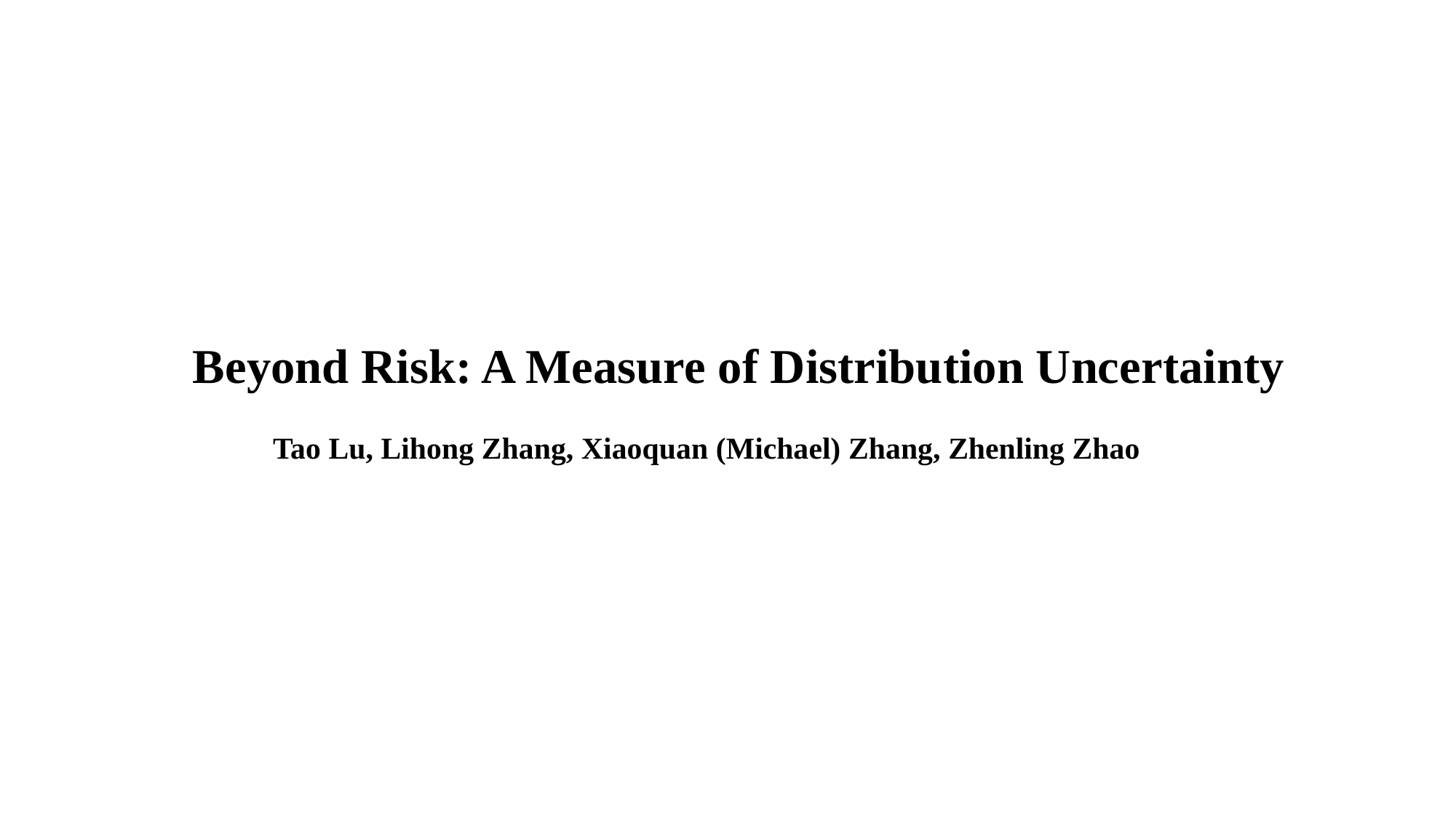

Beyond Risk: A Measure of Distribution Uncertainty
Tao Lu, Lihong Zhang, Xiaoquan (Michael) Zhang, Zhenling Zhao